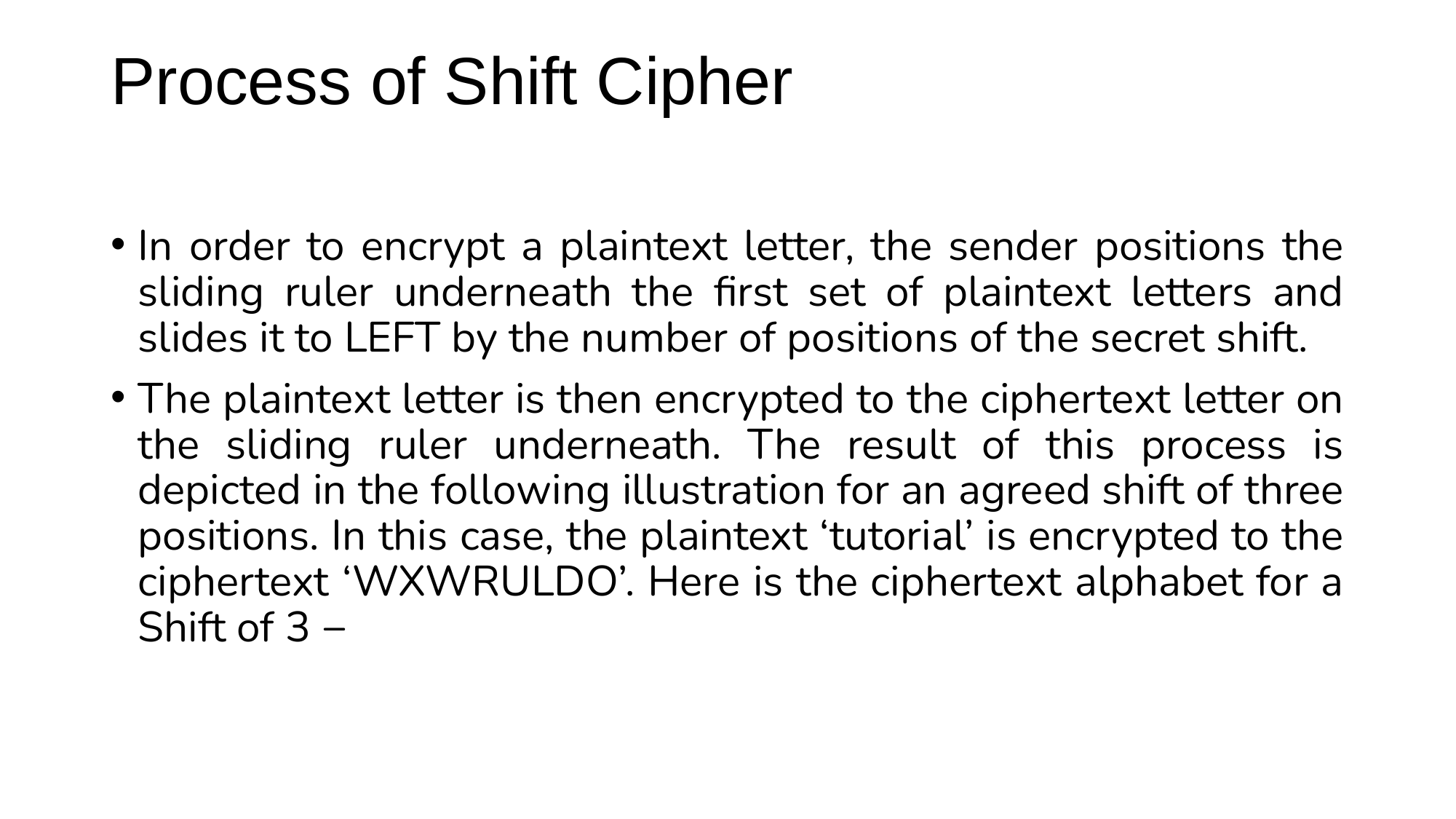

# Process of Shift Cipher
In order to encrypt a plaintext letter, the sender positions the sliding ruler underneath the first set of plaintext letters and slides it to LEFT by the number of positions of the secret shift.
The plaintext letter is then encrypted to the ciphertext letter on the sliding ruler underneath. The result of this process is depicted in the following illustration for an agreed shift of three positions. In this case, the plaintext ‘tutorial’ is encrypted to the ciphertext ‘WXWRULDO’. Here is the ciphertext alphabet for a Shift of 3 −